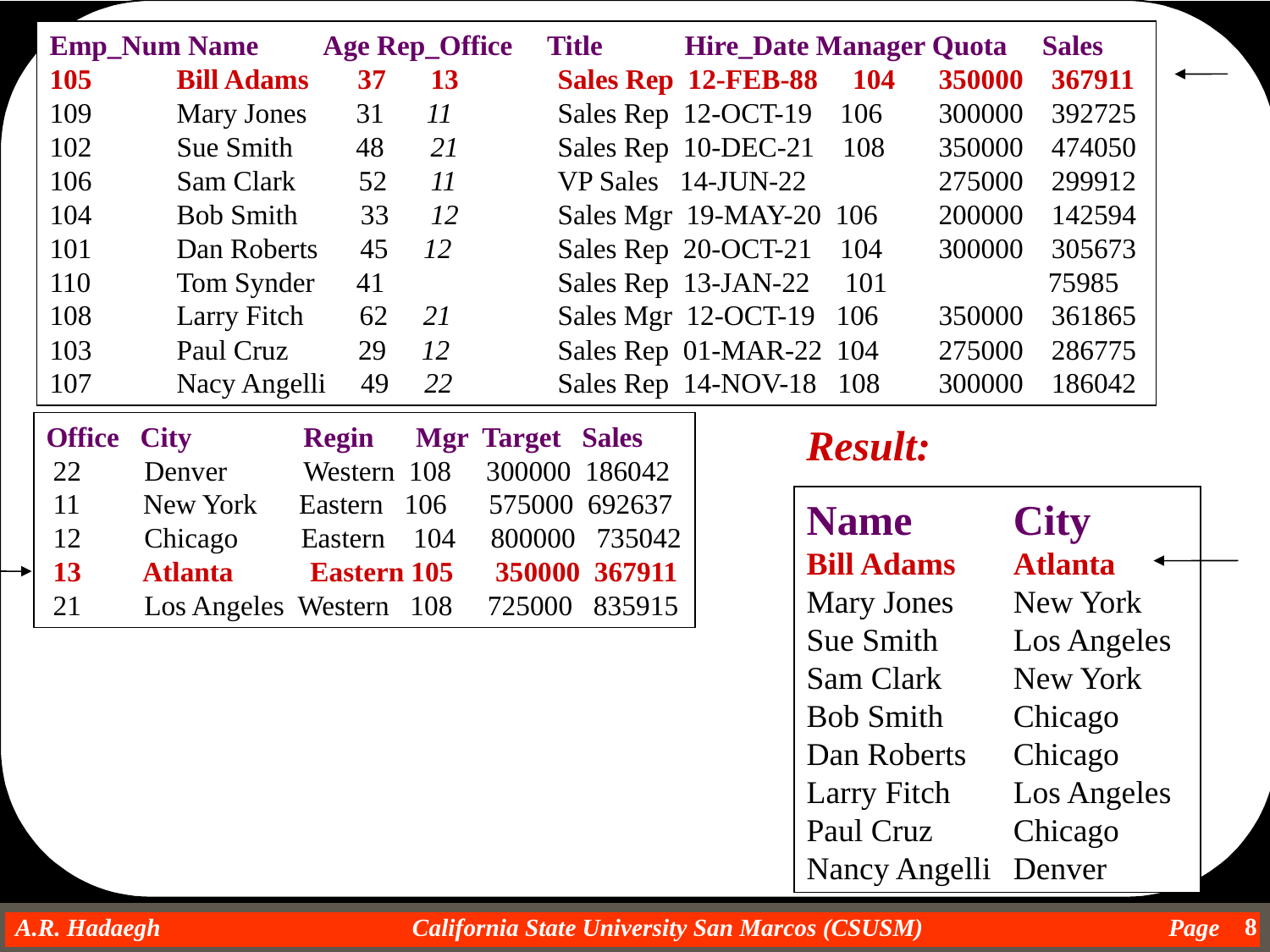

Emp_Num Name	   Age Rep_Office     Title	Hire_Date Manager Quota     Sales
105 	Bill Adams       37  	13 	Sales Rep  12-FEB-88     104    	350000    367911
109 	Mary Jones       31      11 	Sales Rep  12-OCT-19    106    	300000    392725
102 	Sue Smith         48   	21 	Sales Rep  10-DEC-21    108    	350000    474050
106 	Sam Clark         52   	11 	VP Sales   14-JUN-22          	275000    299912
104 	Bob Smith         33   	12 	Sales Mgr  19-MAY-20  106    	200000    142594
101 	Dan Roberts      45     12 	Sales Rep  20-OCT-21    104    	300000    305673
110 	Tom Synder      41            	Sales Rep  13-JAN-22     101                       75985
108 	Larry Fitch        62     21 	Sales Mgr  12-OCT-19   106    	350000    361865
103 	Paul Cruz          29     12 	Sales Rep  01-MAR-22  104    	275000    286775
107 	Nacy Angelli     49     22 	Sales Rep  14-NOV-18   108    	300000    186042

Office   City                Regin      Mgr  Target   Sales
 22         Denver           Western  108     300000  186042
 11         New York      Eastern   106      575000  692637
 12         Chicago         Eastern    104     800000   735042
 13         Atlanta           Eastern 105      350000  367911
 21         Los Angeles  Western   108     725000   835915
Result:
Name	City
Bill Adams	Atlanta
Mary Jones	New York
Sue Smith	Los Angeles
Sam Clark	New York
Bob Smith	Chicago
Dan Roberts	Chicago
Larry Fitch	Los Angeles
Paul Cruz	Chicago
Nancy Angelli	Denver

8